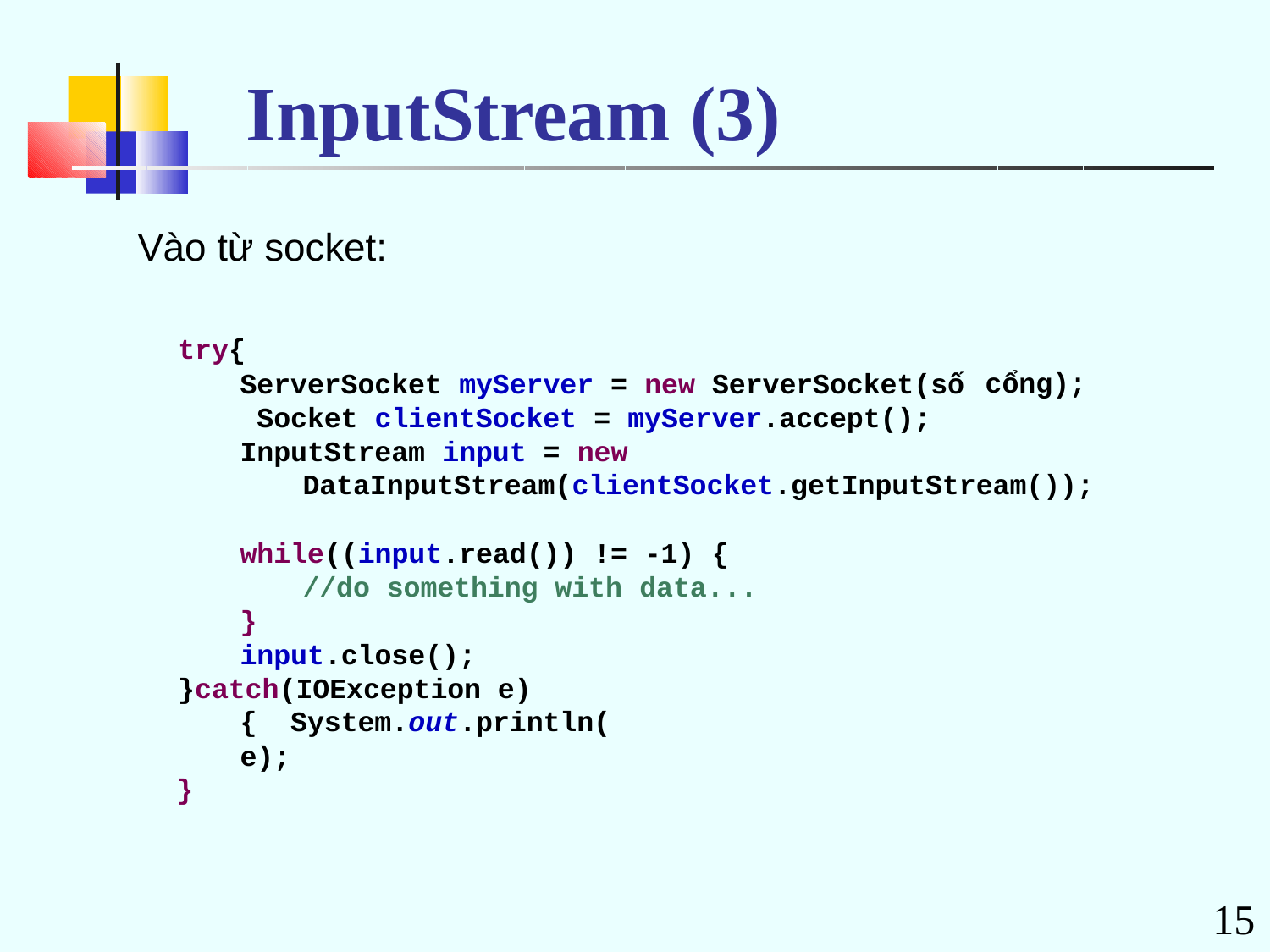

# InputStream (3)

Vào từ socket:
try{
ServerSocket myServer = new ServerSocket(số  Socket clientSocket = myServer.accept();  InputStream input = new
cổng);
DataInputStream(clientSocket.getInputStream());

while((input.read()) != -1) {
//do something with data...
}
input.close();
}catch(IOException e){  System.out.println(e);
}
15